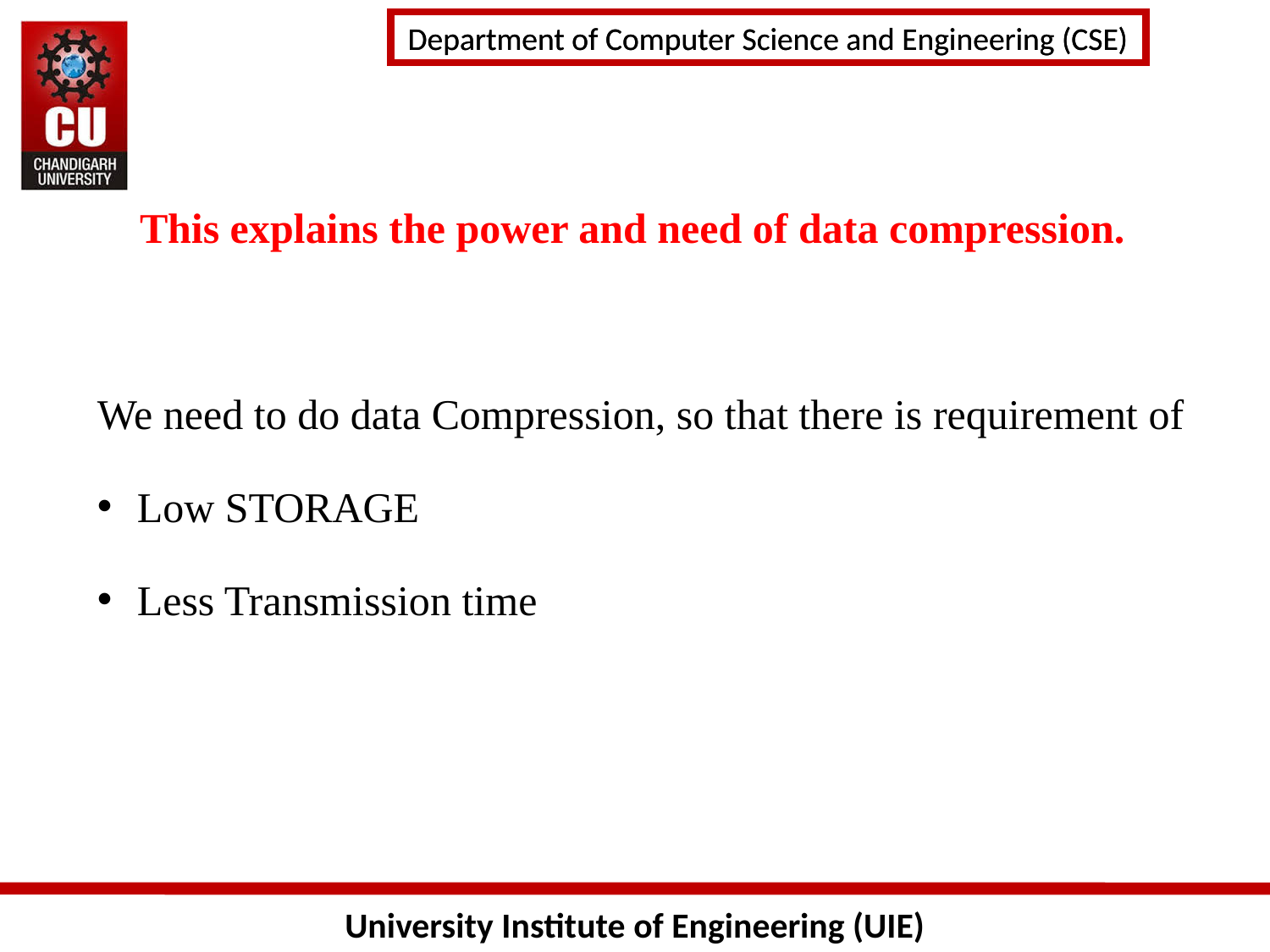

This explains the power and need of data compression.

We need to do data Compression, so that there is requirement of
Low STORAGE
Less Transmission time